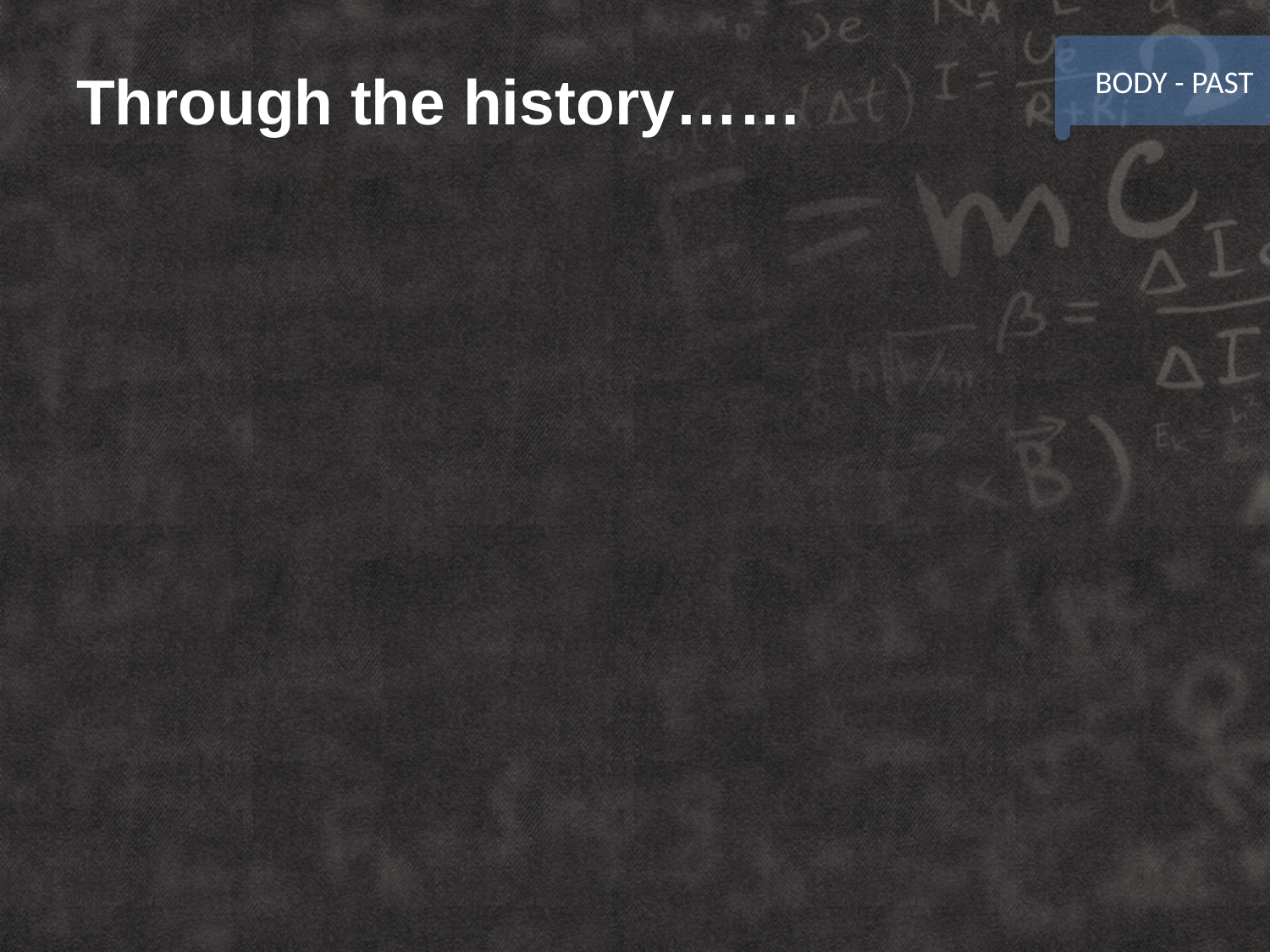

# Through the history……
BODY - PAST